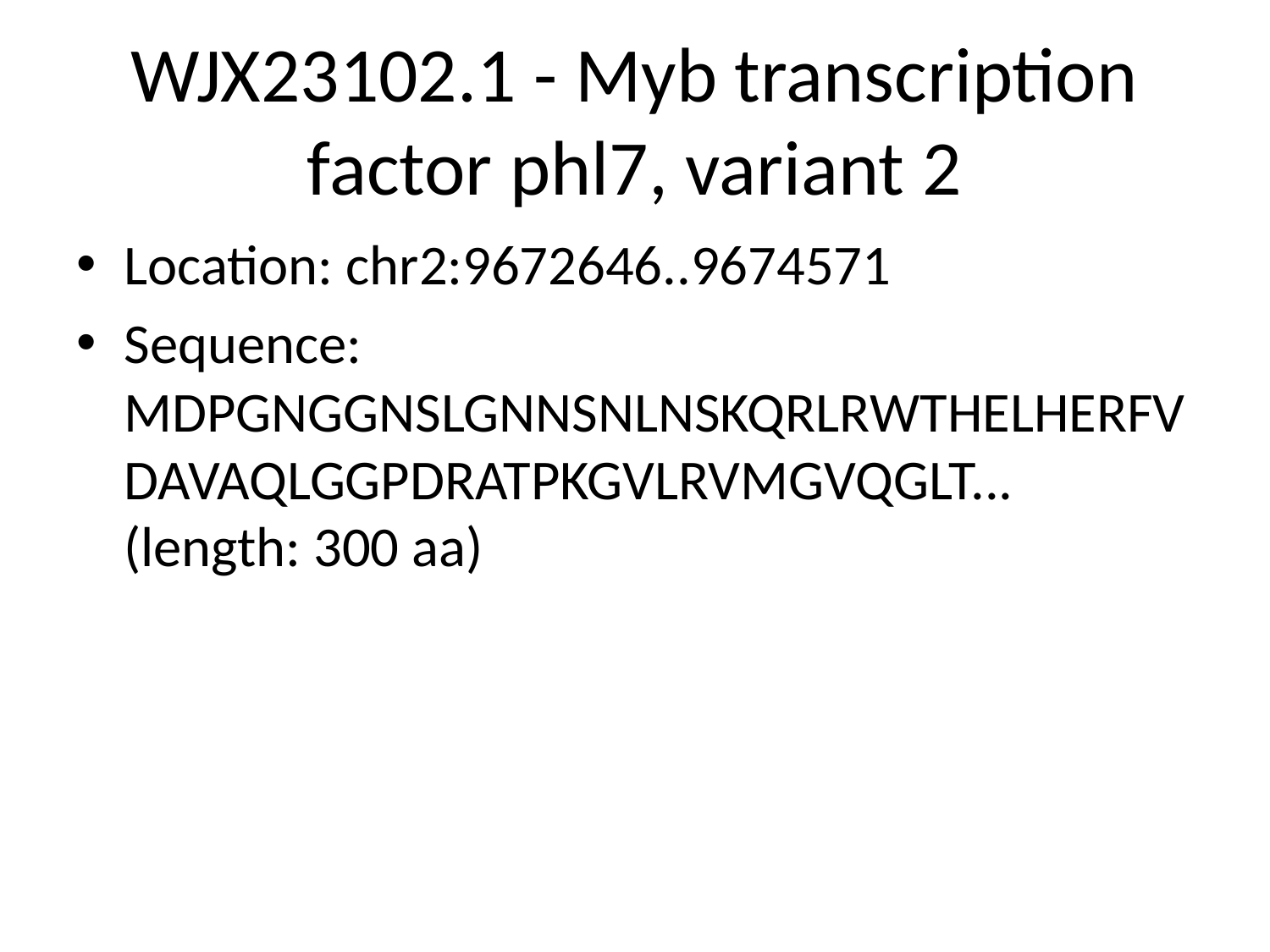

# WJX23102.1 - Myb transcription factor phl7, variant 2
Location: chr2:9672646..9674571
Sequence: MDPGNGGNSLGNNSNLNSKQRLRWTHELHERFVDAVAQLGGPDRATPKGVLRVMGVQGLT... (length: 300 aa)